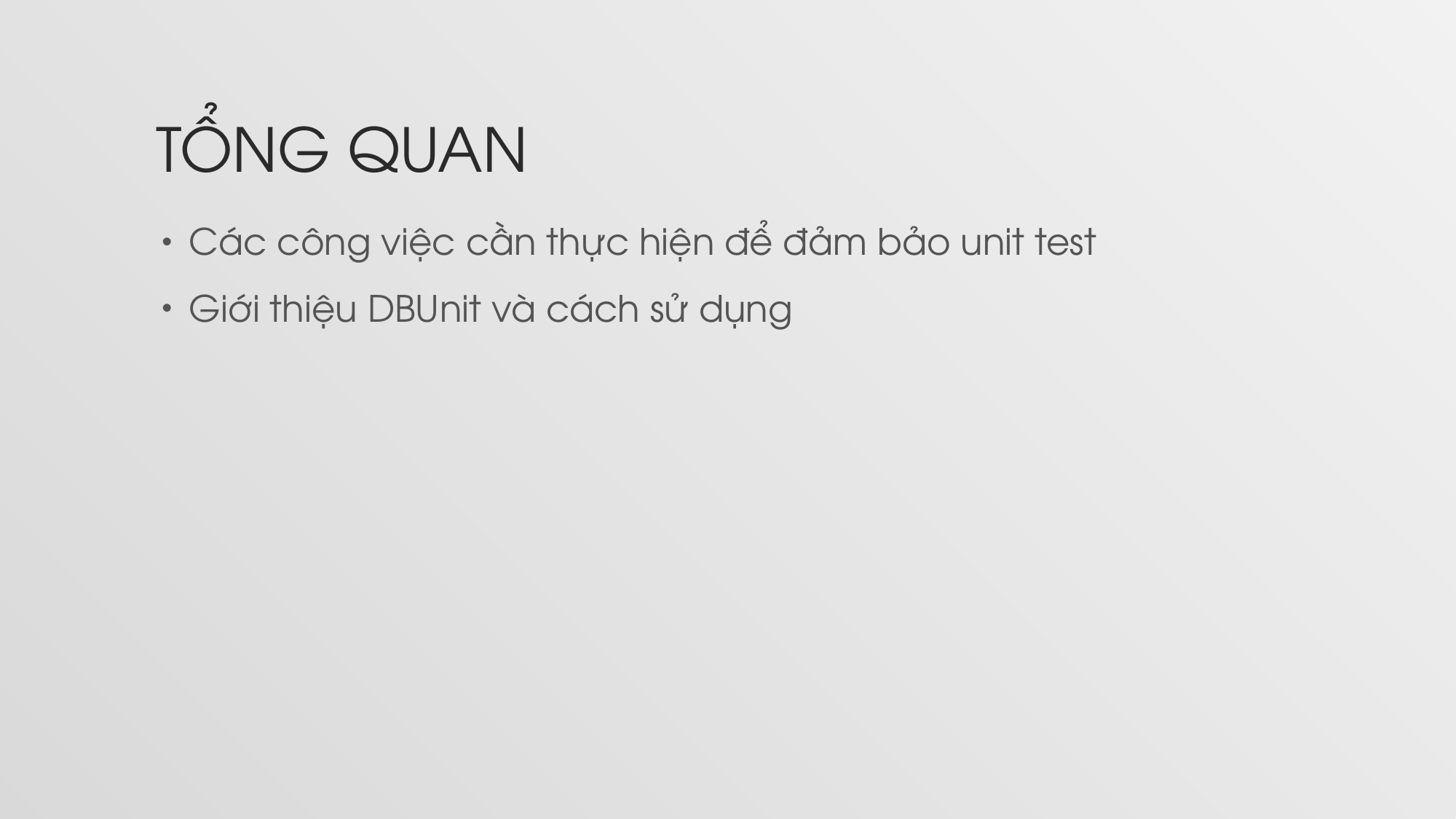

# TỔNG QUAN
Các công việc cần thực hiện để đảm bảo unit test
Giới thiệu DBUnit và cách sử dụng